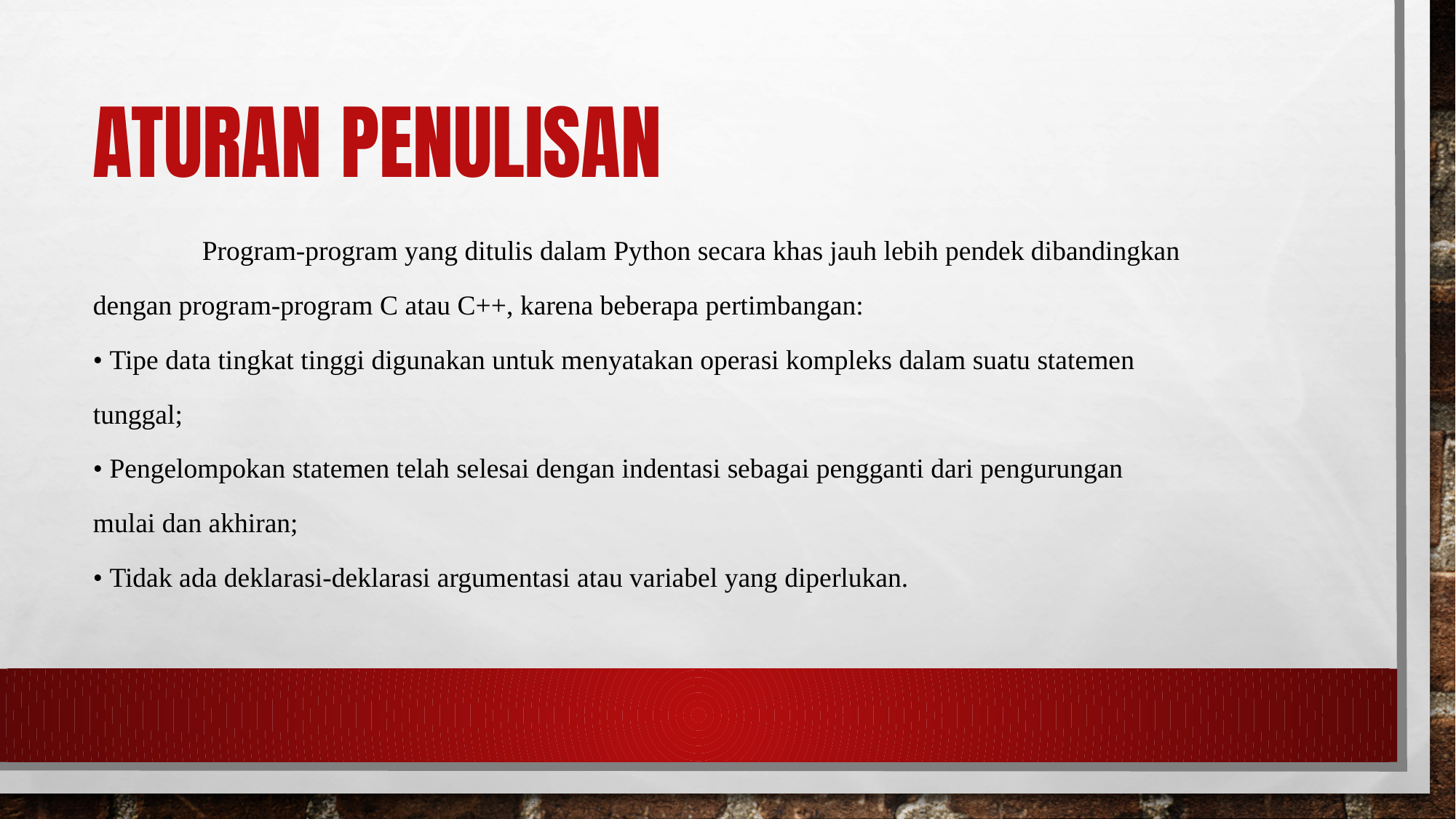

# Aturan penulisan
	Program-program yang ditulis dalam Python secara khas jauh lebih pendek dibandingkan
dengan program-program C atau C++, karena beberapa pertimbangan:
• Tipe data tingkat tinggi digunakan untuk menyatakan operasi kompleks dalam suatu statemen
tunggal;
• Pengelompokan statemen telah selesai dengan indentasi sebagai pengganti dari pengurungan
mulai dan akhiran;
• Tidak ada deklarasi-deklarasi argumentasi atau variabel yang diperlukan.